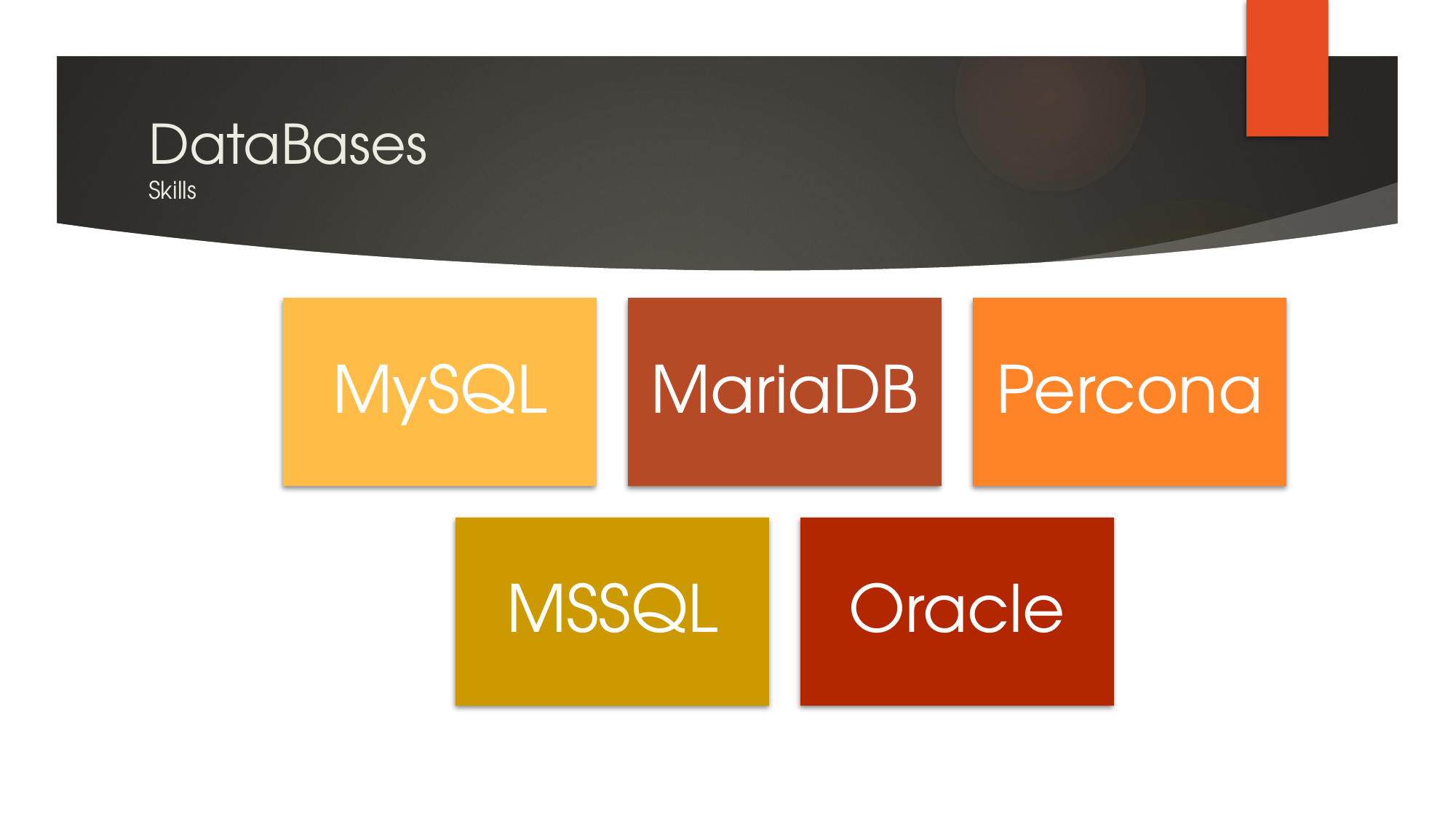

# DataBases Skills
MySQL
MariaDB
Percona
MSSQL
Oracle